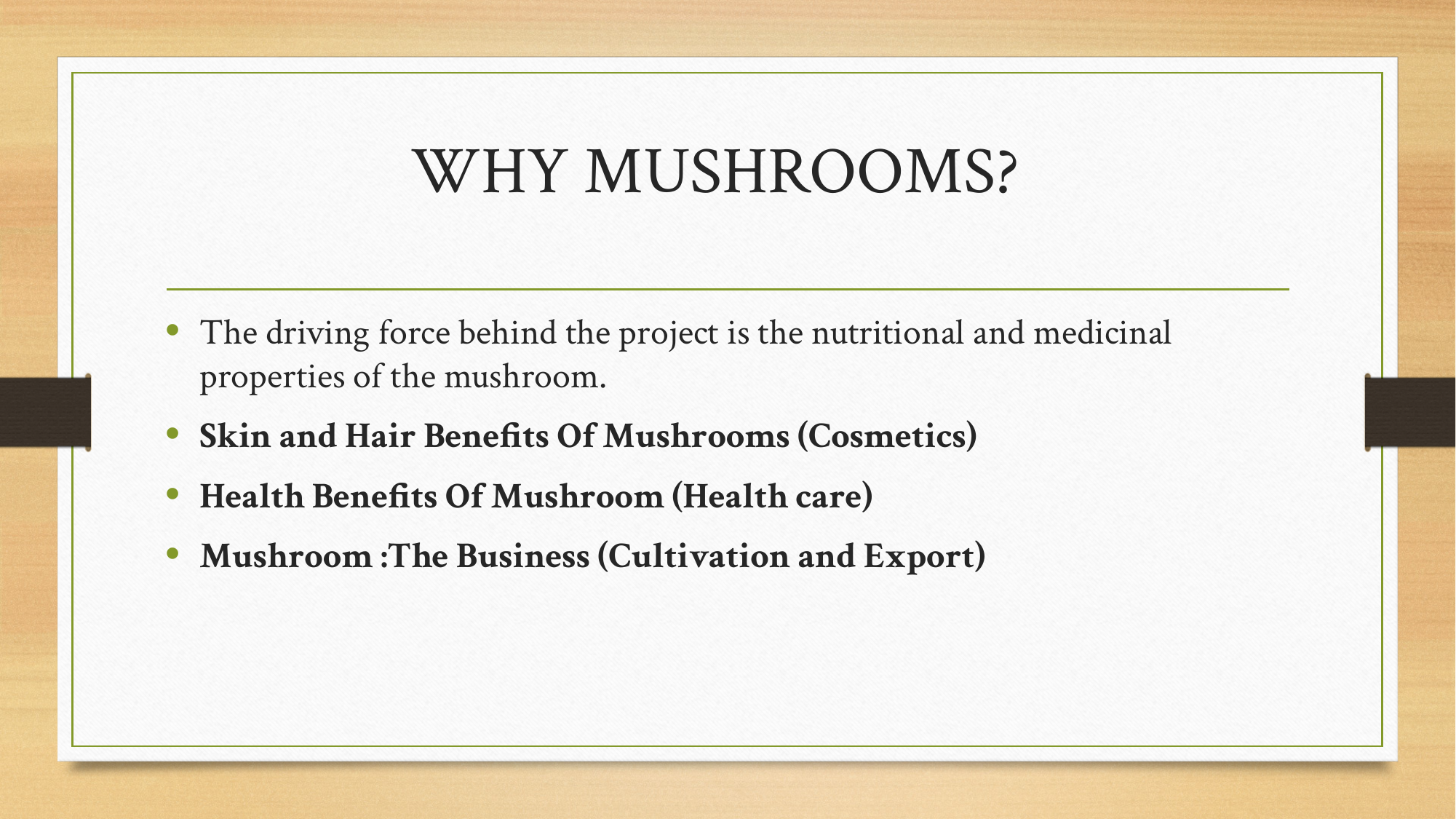

# WHY MUSHROOMS?
The driving force behind the project is the nutritional and medicinal properties of the mushroom.
Skin and Hair Benefits Of Mushrooms (Cosmetics)
Health Benefits Of Mushroom (Health care)
Mushroom :The Business (Cultivation and Export)